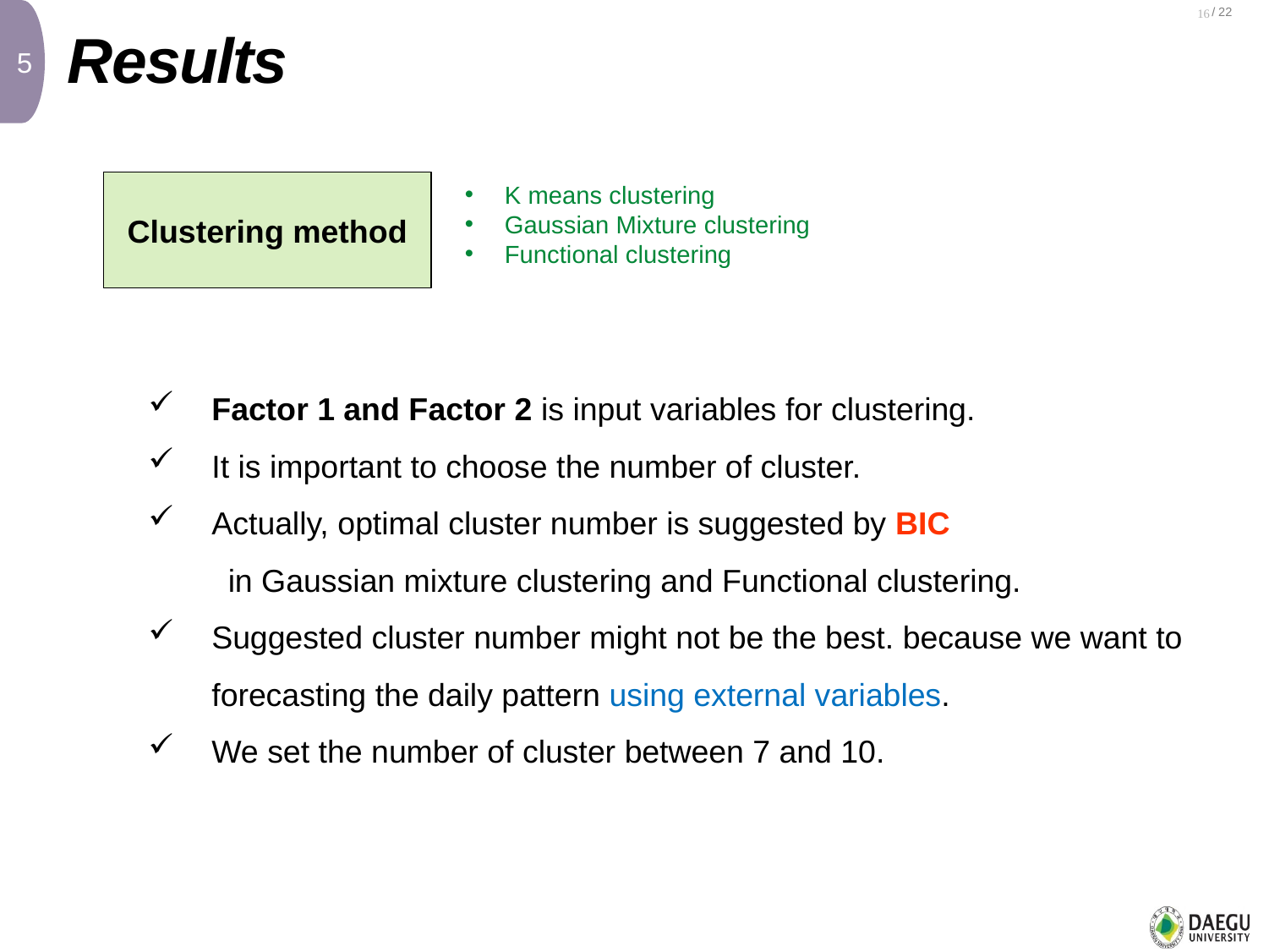

16

Results
5
Clustering method
K means clustering
Gaussian Mixture clustering
Functional clustering
Factor 1 and Factor 2 is input variables for clustering.
It is important to choose the number of cluster.
Actually, optimal cluster number is suggested by BIC
         in Gaussian mixture clustering and Functional clustering.
Suggested cluster number might not be the best. because we want to forecasting the daily pattern using external variables.
We set the number of cluster between 7 and 10.